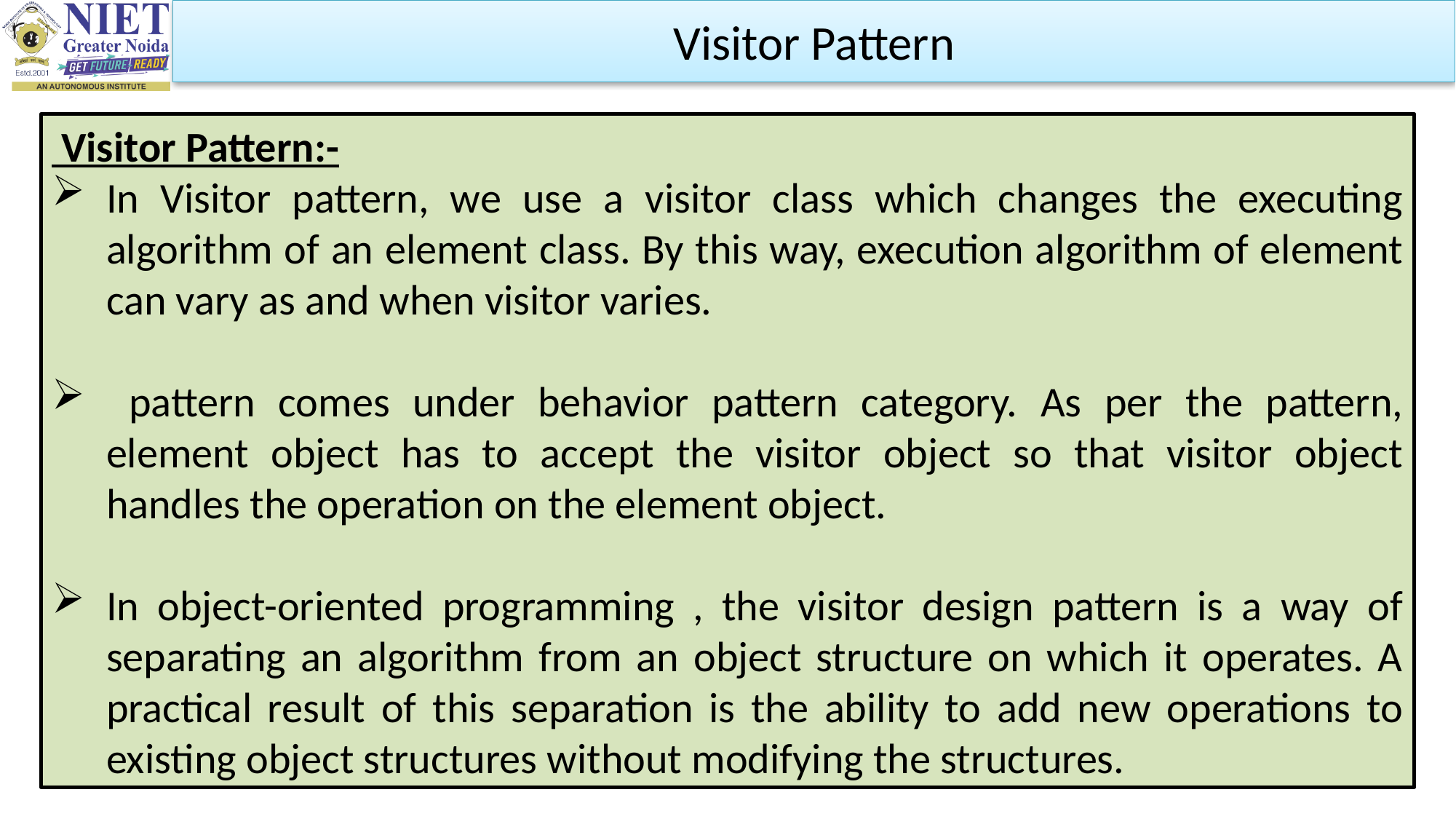

Visitor Pattern

 Visitor Pattern:-
In Visitor pattern, we use a visitor class which changes the executing algorithm of an element class. By this way, execution algorithm of element can vary as and when visitor varies.

 pattern comes under behavior pattern category. As per the pattern, element object has to accept the visitor object so that visitor object handles the operation on the element object.

In object-oriented programming , the visitor design pattern is a way of separating an algorithm from an object structure on which it operates. A practical result of this separation is the ability to add new operations to existing object structures without modifying the structures.

11/8/2023
58